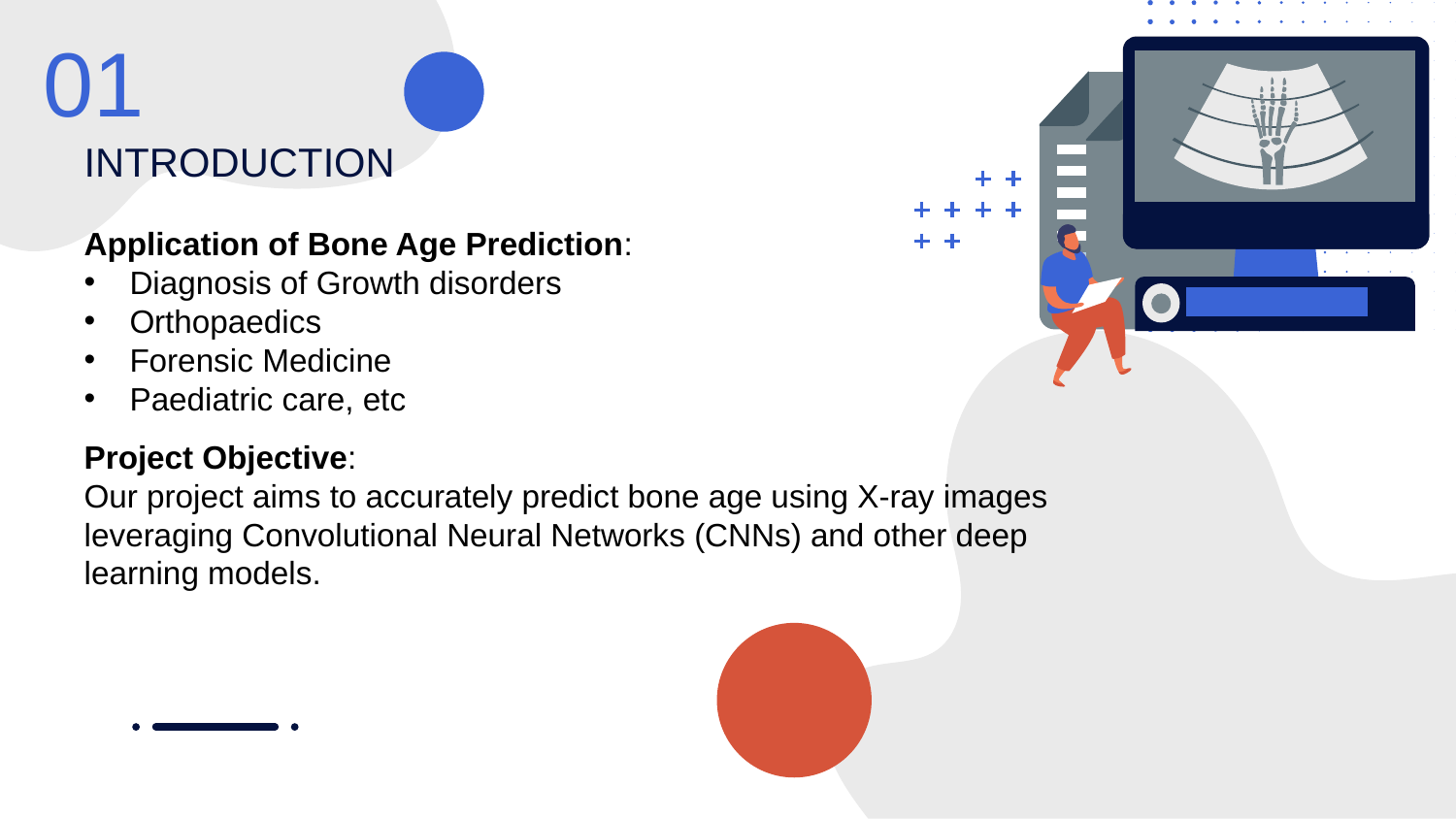

01

INTRODUCTION
Application of Bone Age Prediction:
Diagnosis of Growth disorders
Orthopaedics
Forensic Medicine
Paediatric care, etc
Project Objective:
Our project aims to accurately predict bone age using X-ray images leveraging Convolutional Neural Networks (CNNs) and other deep learning models.